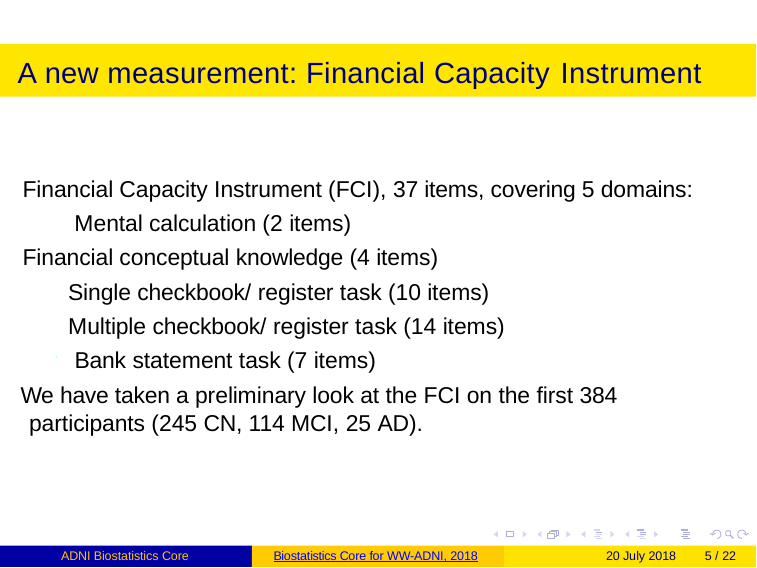

# A new measurement: Financial Capacity Instrument
Financial Capacity Instrument (FCI), 37 items, covering 5 domains:  Mental calculation (2 items)
Financial conceptual knowledge (4 items)  Single checkbook/ register task (10 items)  Multiple checkbook/ register task (14 items)  Bank statement task (7 items)
We have taken a preliminary look at the FCI on the first 384  participants (245 CN, 114 MCI, 25 AD).

ADNI Biostatistics Core
Biostatistics Core for WW-ADNI, 2018
20 July 2018
5 / 22